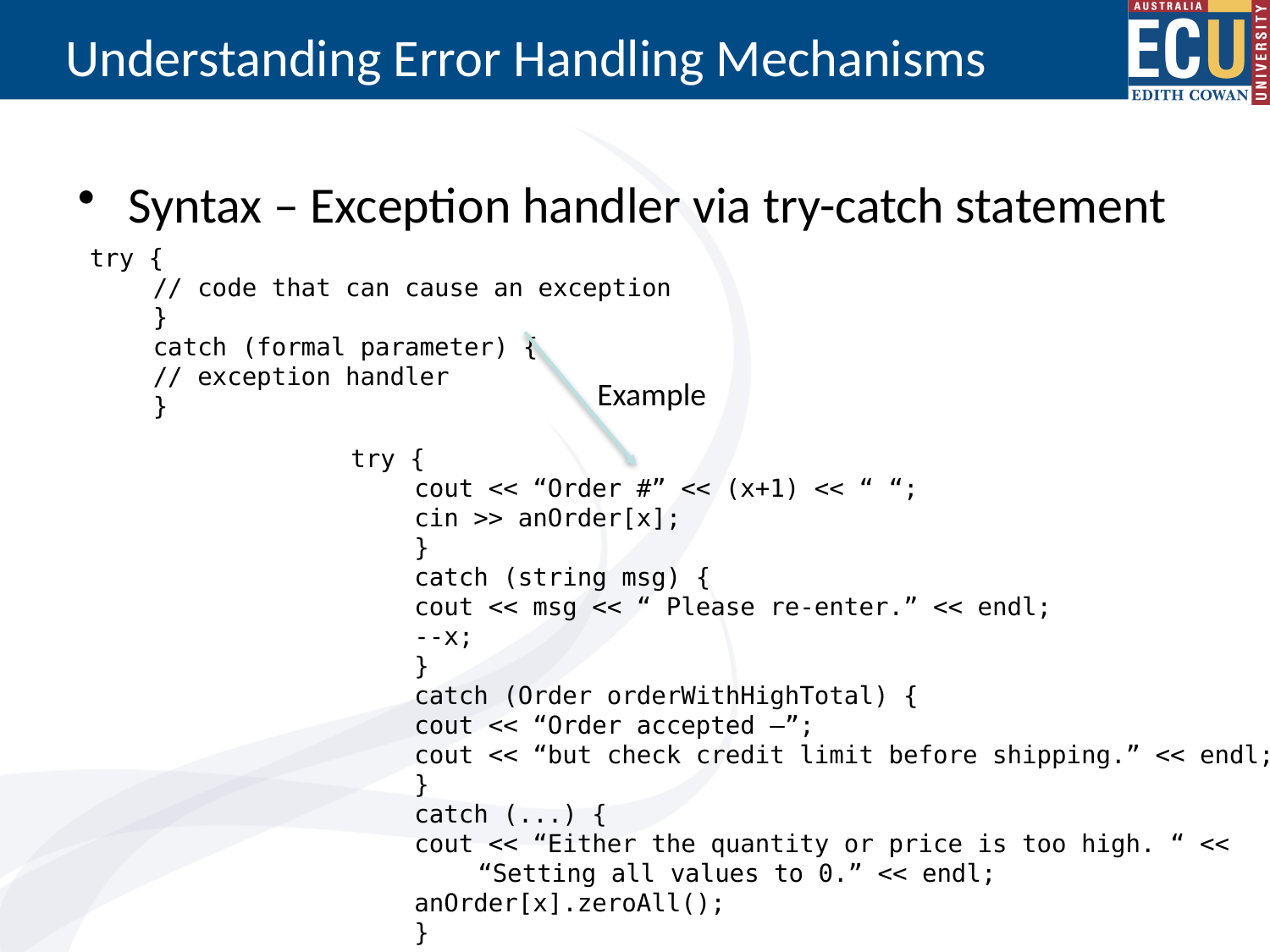

# Understanding Error Handling Mechanisms
Syntax – Exception handler via try-catch statement

try {
// code that can cause an exception
}
catch (formal parameter) {
// exception handler
}
Example
try {
cout << “Order #” << (x+1) << “ “;
cin >> anOrder[x];
}
catch (string msg) {
cout << msg << “ Please re-enter.” << endl;
--x;
}
catch (Order orderWithHighTotal) {
cout << “Order accepted –”;
cout << “but check credit limit before shipping.” << endl;
}
catch (...) {
cout << “Either the quantity or price is too high. “ <<
“Setting all values to 0.” << endl;
anOrder[x].zeroAll();
}